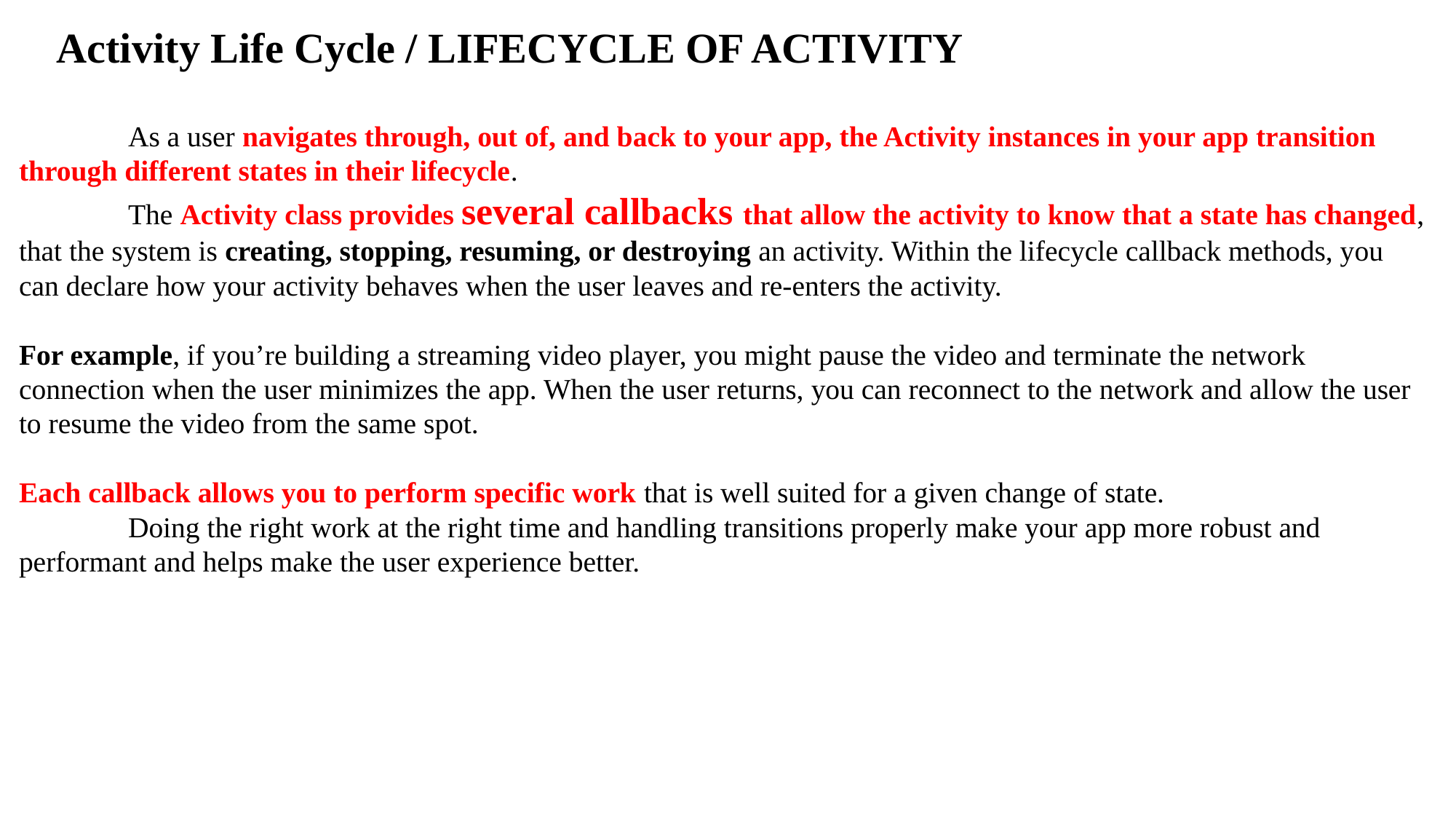

Activity Life Cycle / LIFECYCLE OF ACTIVITY
	As a user navigates through, out of, and back to your app, the Activity instances in your app transition through different states in their lifecycle.
	The Activity class provides several callbacks that allow the activity to know that a state has changed, that the system is creating, stopping, resuming, or destroying an activity. Within the lifecycle callback methods, you can declare how your activity behaves when the user leaves and re-enters the activity.

For example, if you’re building a streaming video player, you might pause the video and terminate the network connection when the user minimizes the app. When the user returns, you can reconnect to the network and allow the user to resume the video from the same spot.

Each callback allows you to perform specific work that is well suited for a given change of state.
	Doing the right work at the right time and handling transitions properly make your app more robust and performant and helps make the user experience better.